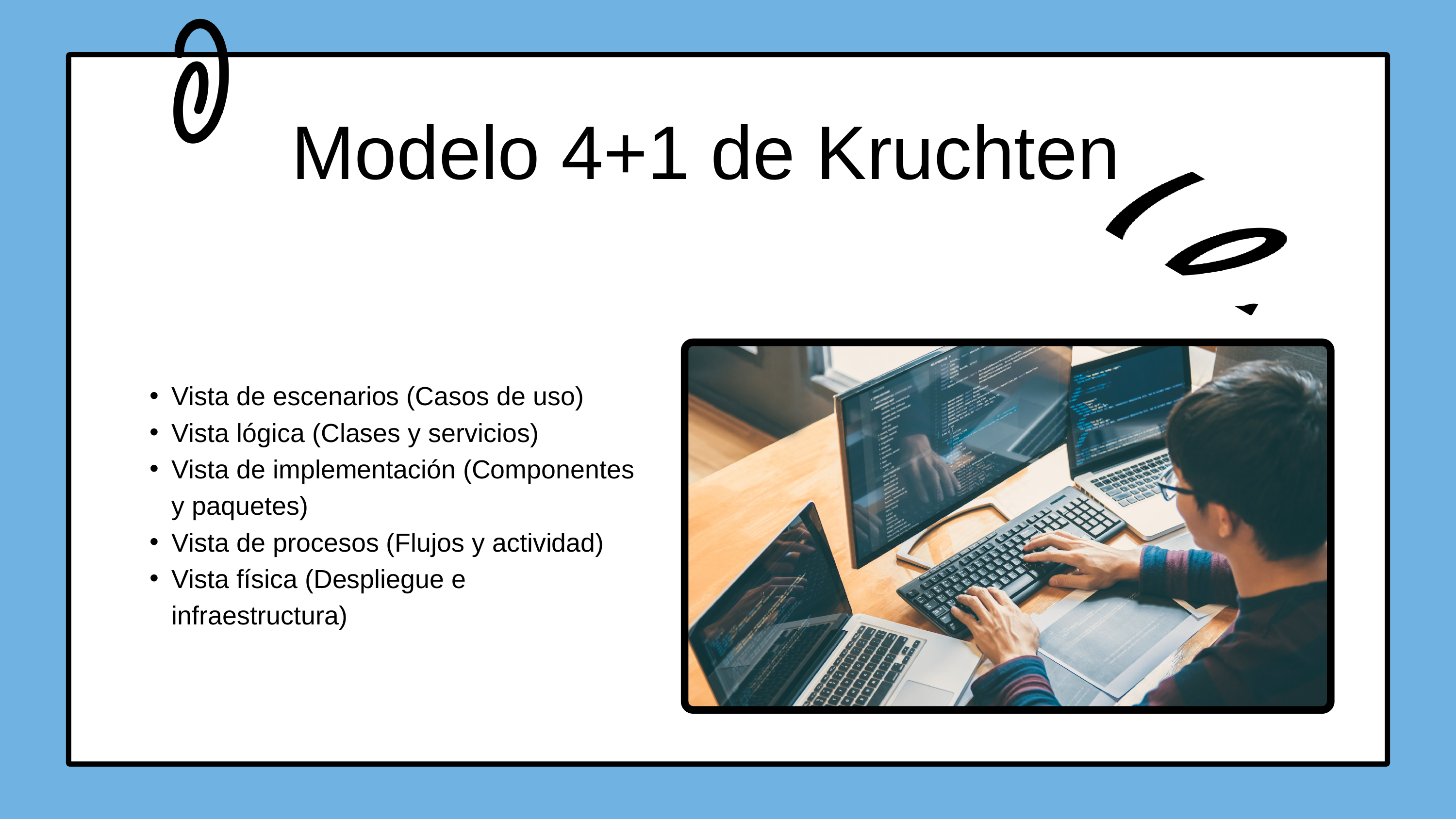

Modelo 4+1 de Kruchten

Vista de escenarios (Casos de uso)
Vista lógica (Clases y servicios)
Vista de implementación (Componentes y paquetes)
Vista de procesos (Flujos y actividad)
Vista física (Despliegue e infraestructura)